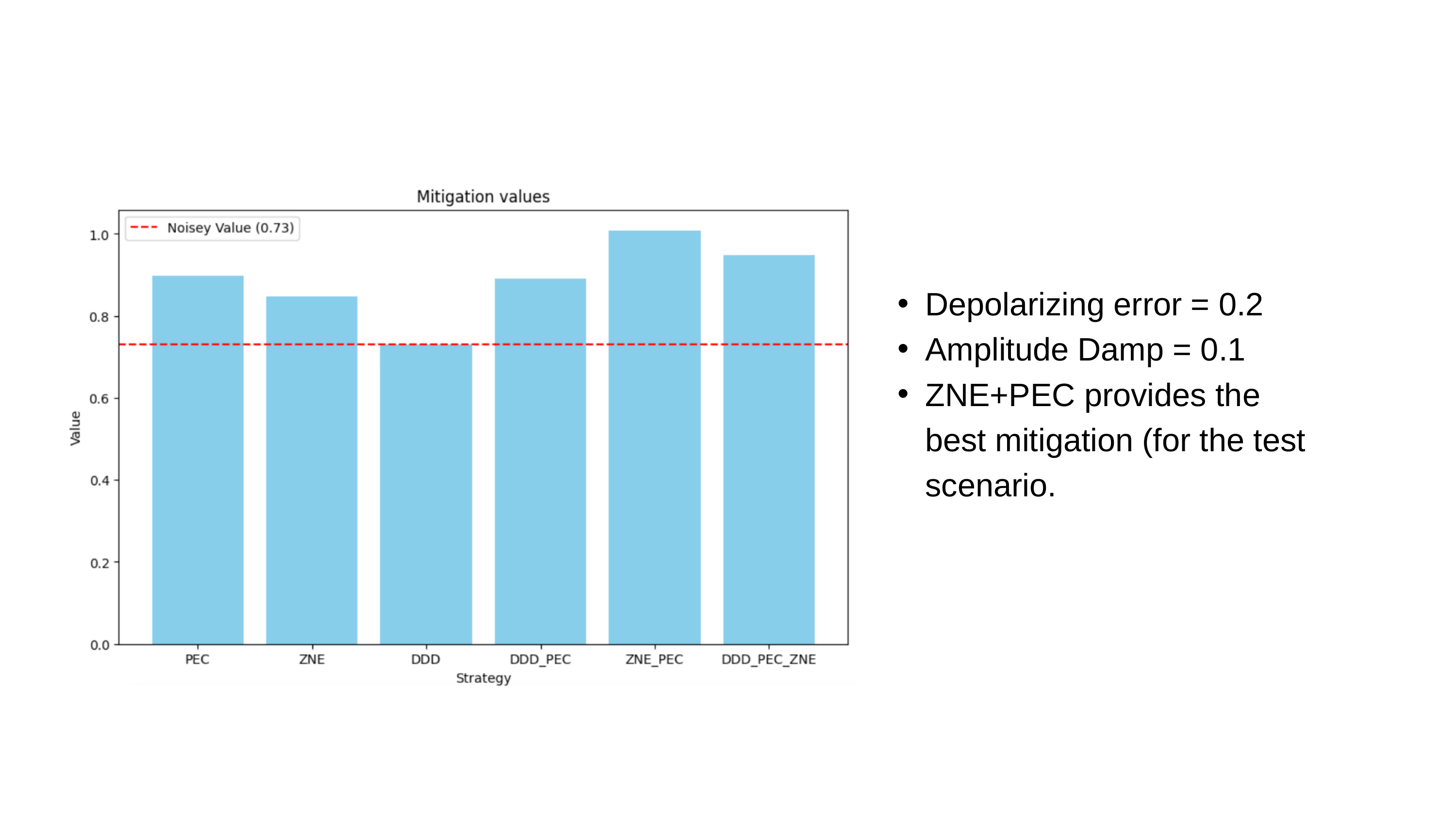

Depolarizing error = 0.2
Amplitude Damp = 0.1
ZNE+PEC provides the best mitigation (for the test scenario.